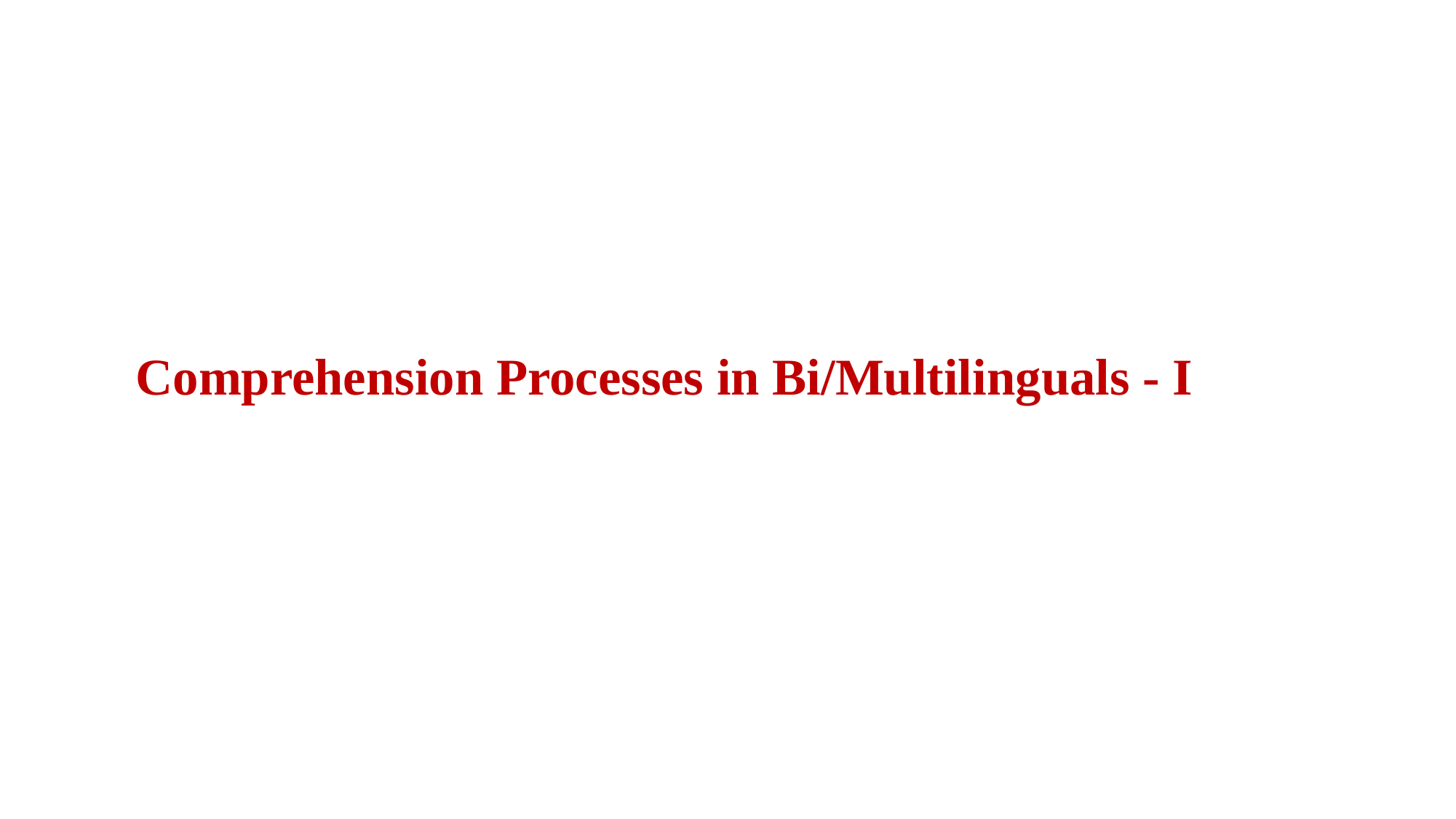

# Comprehension Processes in Bi/Multilinguals - I